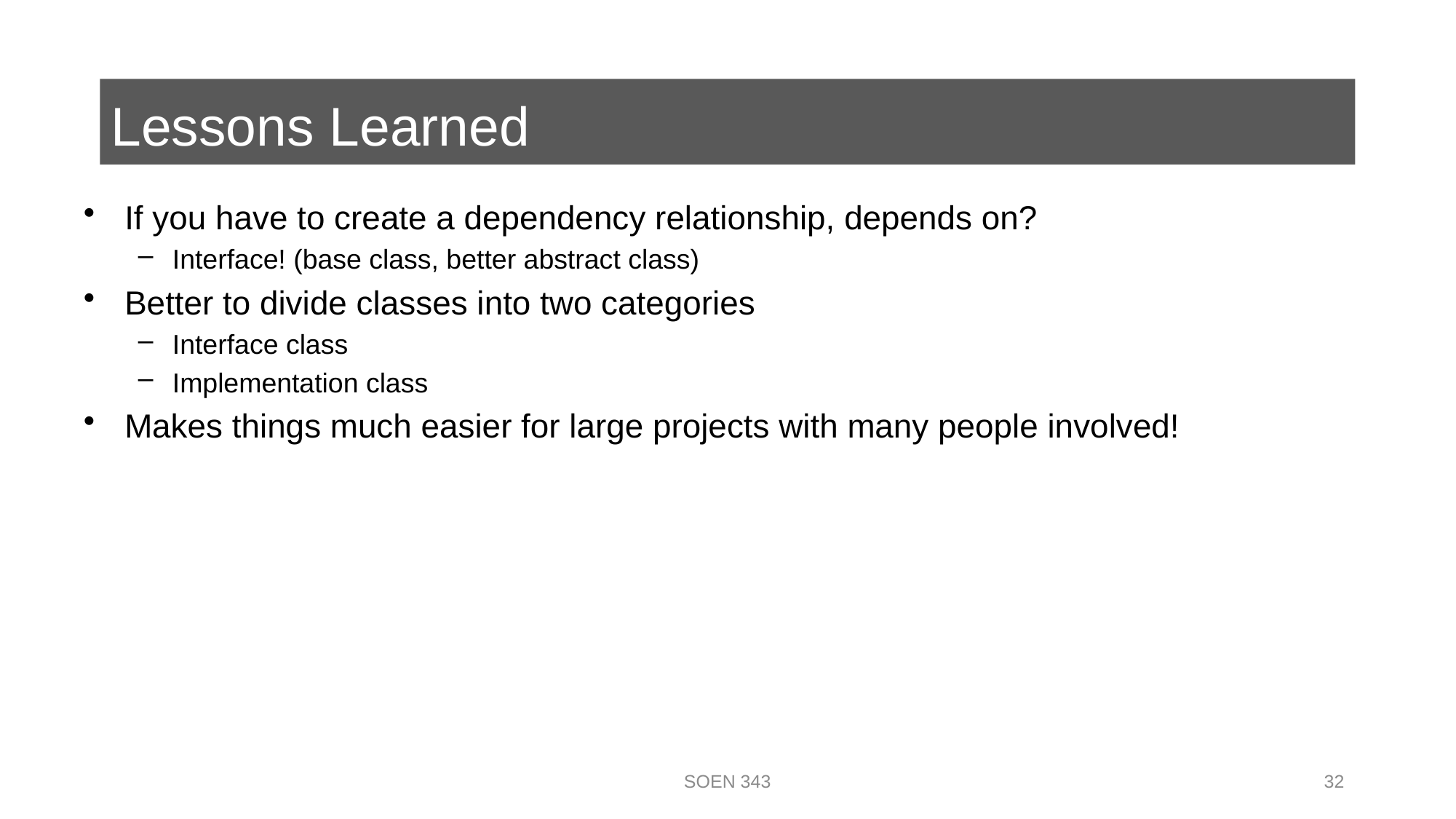

# Lessons Learned
If you have to create a dependency relationship, depends on?
Interface! (base class, better abstract class)
Better to divide classes into two categories
Interface class
Implementation class
Makes things much easier for large projects with many people involved!
SOEN 343
32